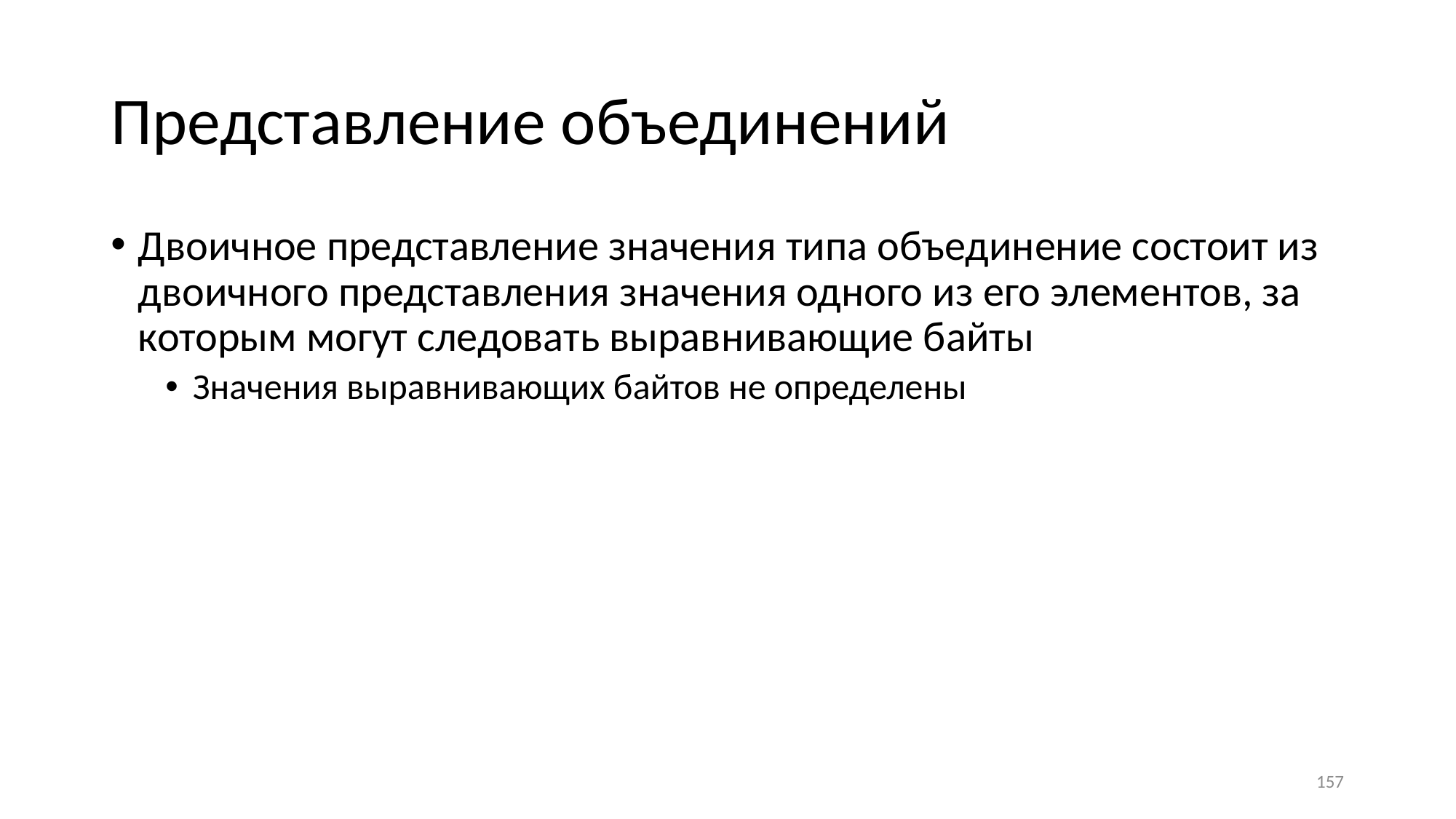

# Представление объединений
Двоичное представление значения типа объединение состоит из двоичного представления значения одного из его элементов, за которым могут следовать выравнивающие байты
Значения выравнивающих байтов не определены

Значение объединения никогда не является особым
Даже если значение какого-то элемента является особым
То есть доступ к элементам объединения всегда well-defined

157